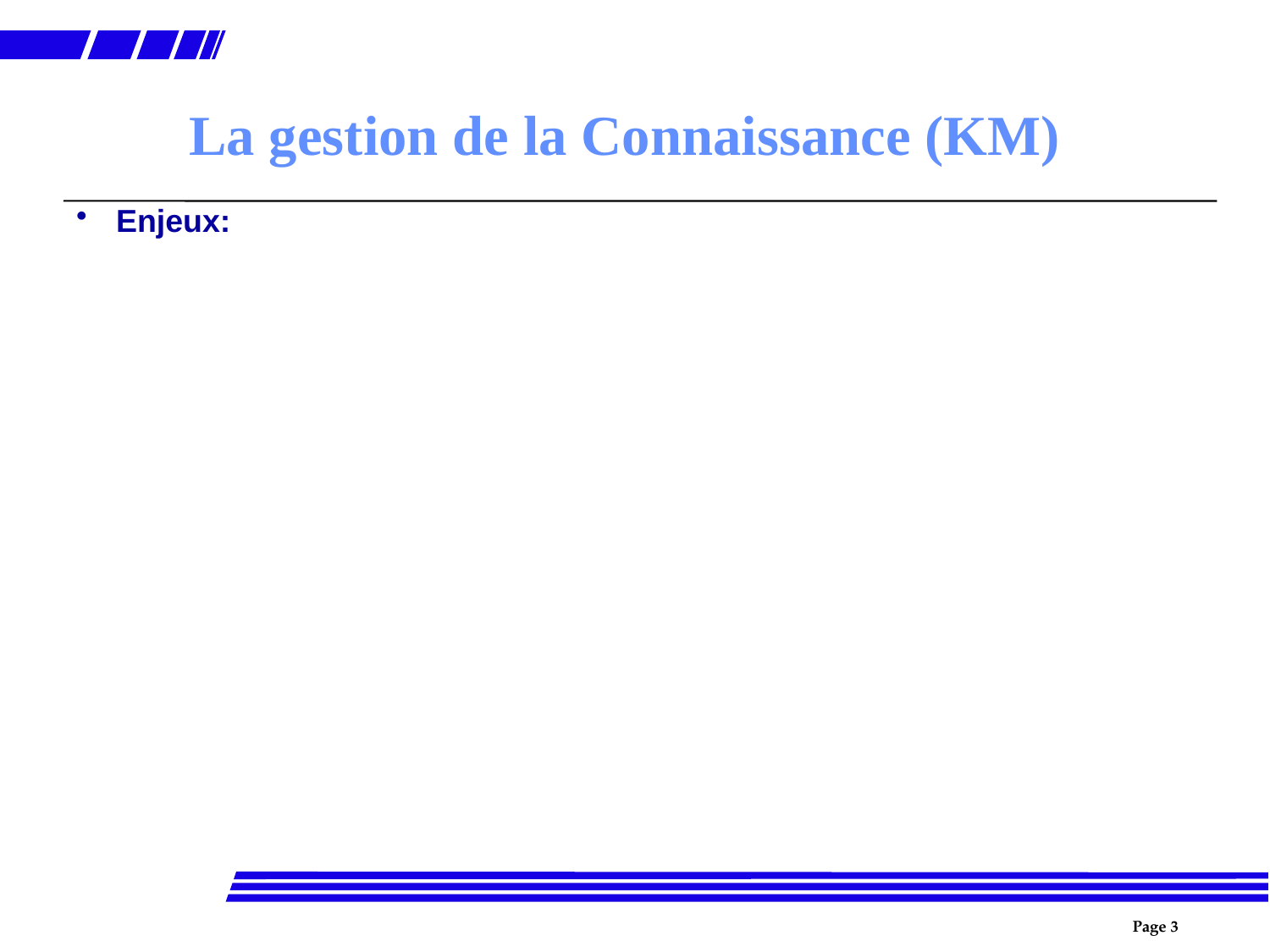

# La gestion de la Connaissance (KM)
Enjeux: